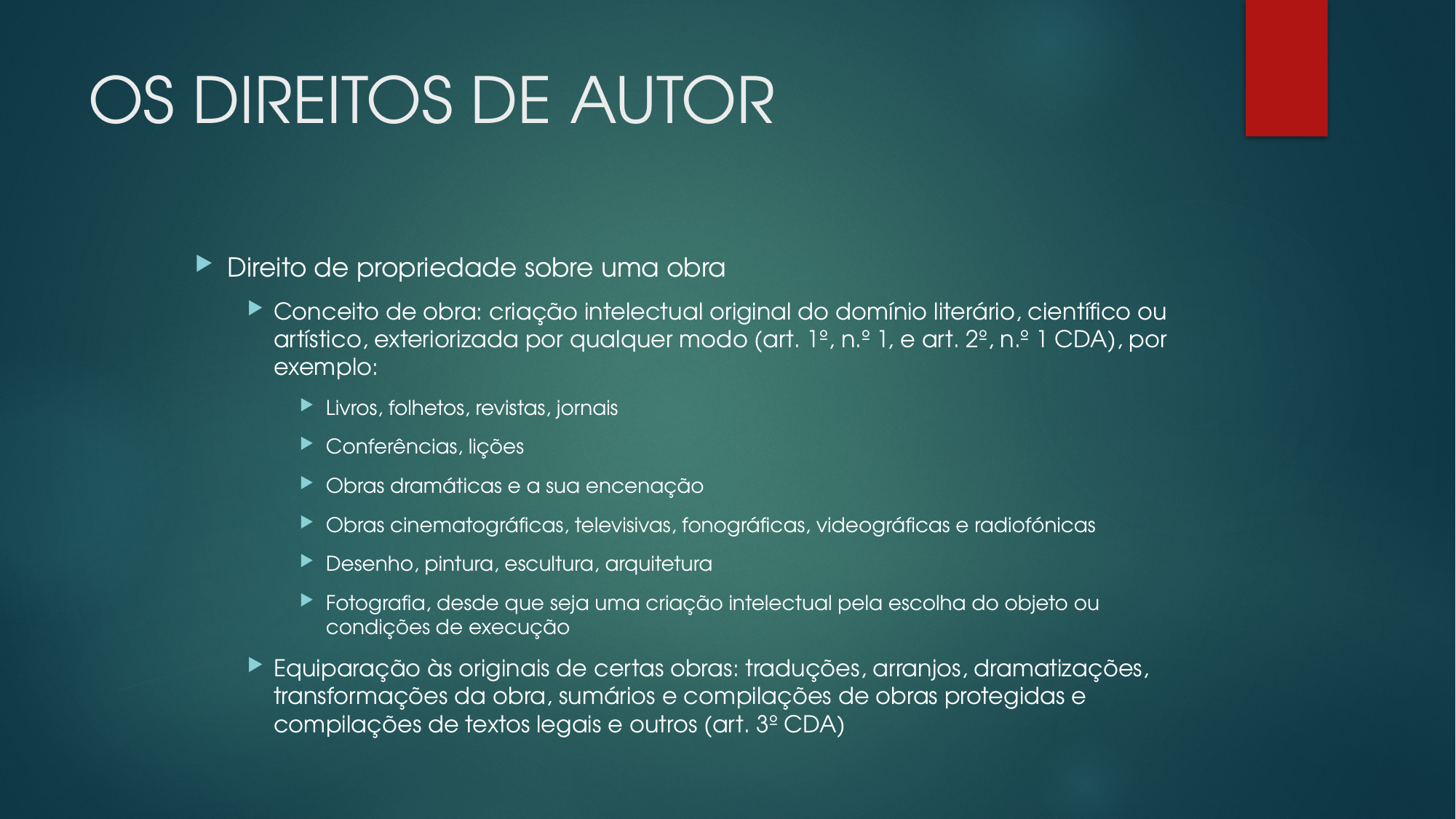

# OS DIREITOS DE AUTOR
Direito de propriedade sobre uma obra
Conceito de obra: criação intelectual original do domínio literário, científico ou artístico, exteriorizada por qualquer modo (art. 1º, n.º 1, e art. 2º, n.º 1 CDA), por exemplo:
Livros, folhetos, revistas, jornais
Conferências, lições
Obras dramáticas e a sua encenação
Obras cinematográficas, televisivas, fonográficas, videográficas e radiofónicas
Desenho, pintura, escultura, arquitetura
Fotografia, desde que seja uma criação intelectual pela escolha do objeto ou condições de execução
Equiparação às originais de certas obras: traduções, arranjos, dramatizações, transformações da obra, sumários e compilações de obras protegidas e compilações de textos legais e outros (art. 3º CDA)